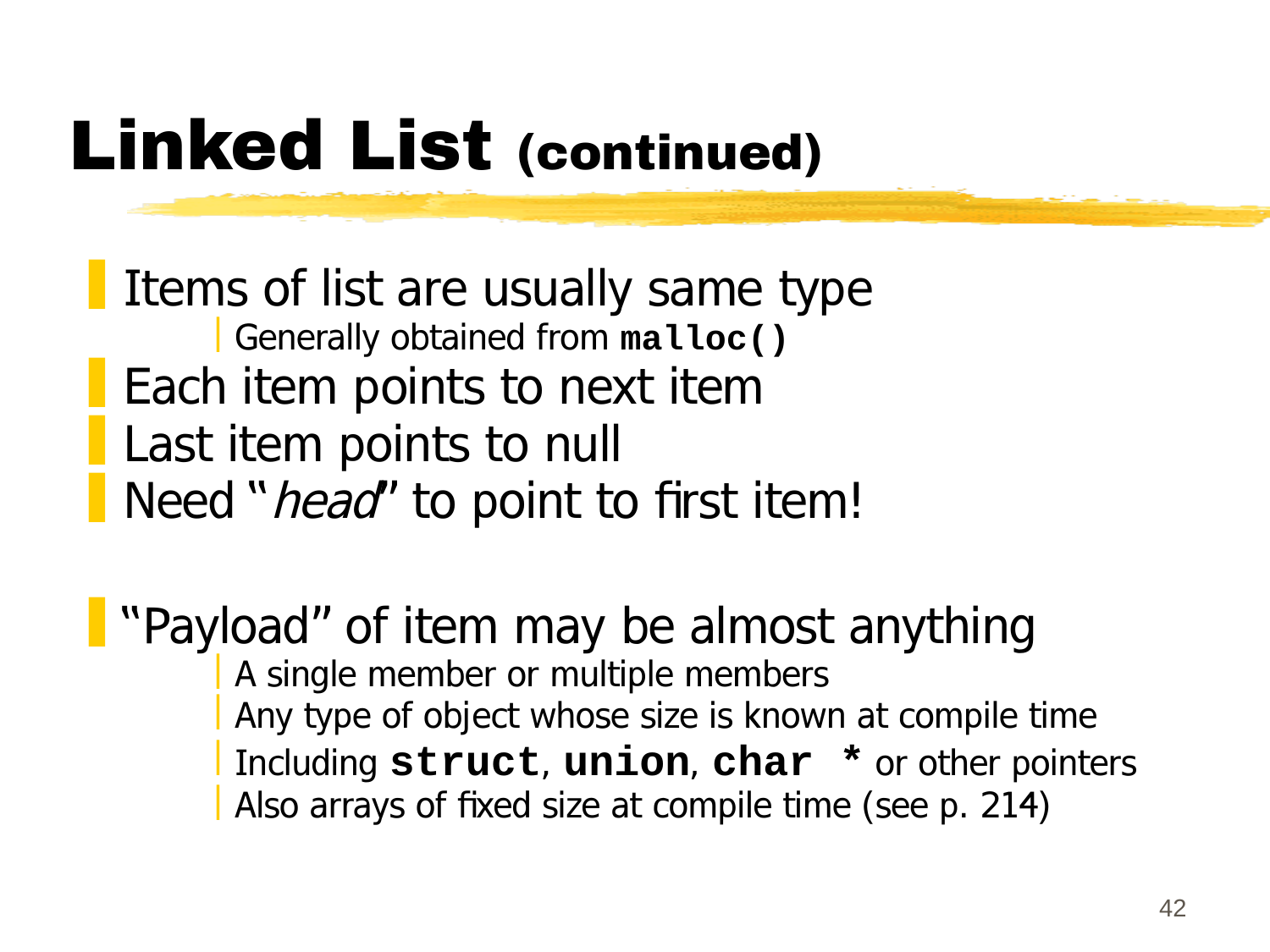

# Linked List (continued)
Items of list are usually same type
Generally obtained from malloc()
Each item points to next item
Last item points to null
Need “head” to point to first item!

“Payload” of item may be almost anything
A single member or multiple members
Any type of object whose size is known at compile time
Including struct, union, char * or other pointers
Also arrays of fixed size at compile time (see p. 214)
42